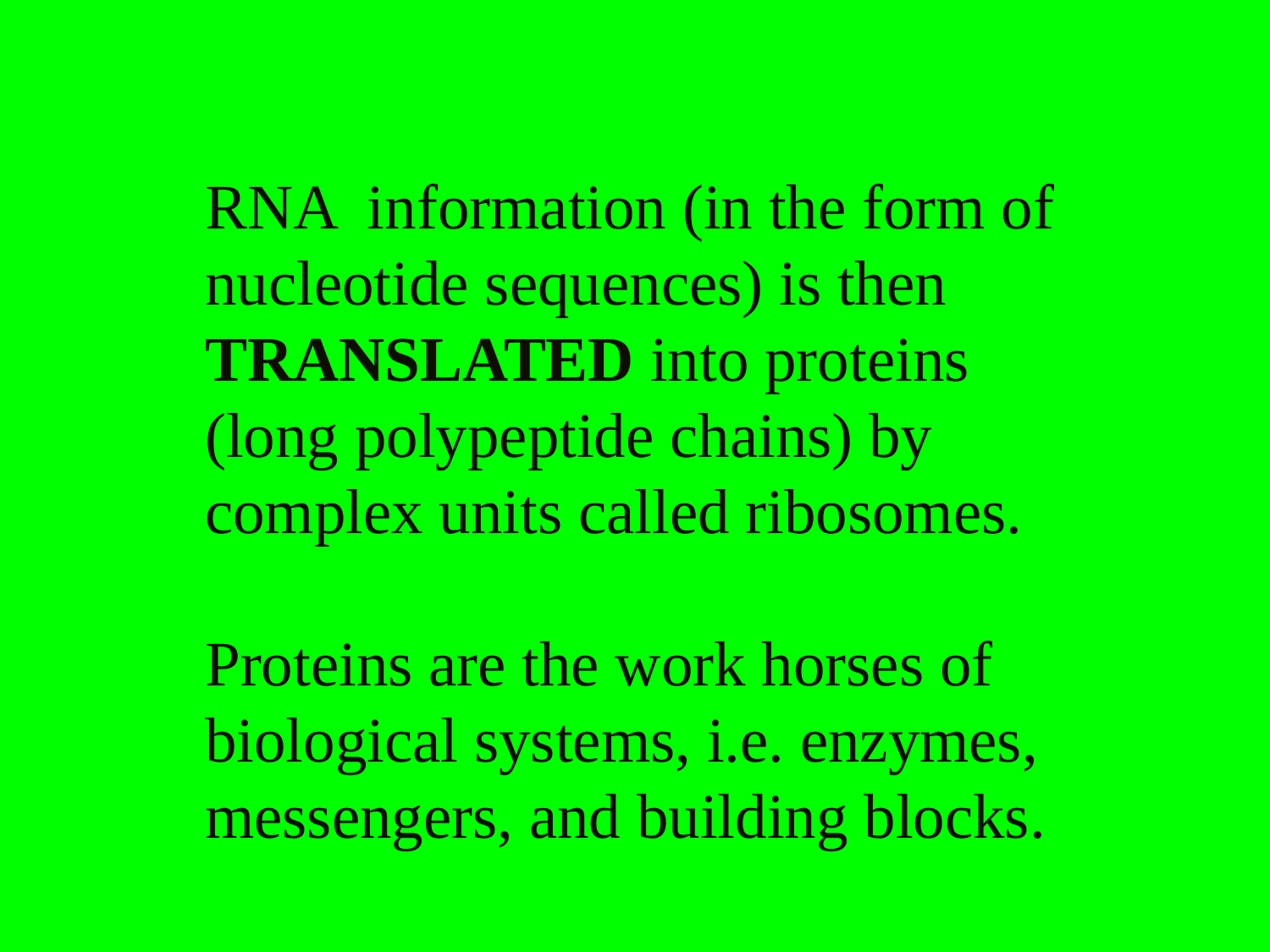

RNA  information (in the form of
nucleotide sequences) is then
TRANSLATED into proteins
(long polypeptide chains) by
complex units called ribosomes.

Proteins are the work horses of
biological systems, i.e. enzymes,
messengers, and building blocks.